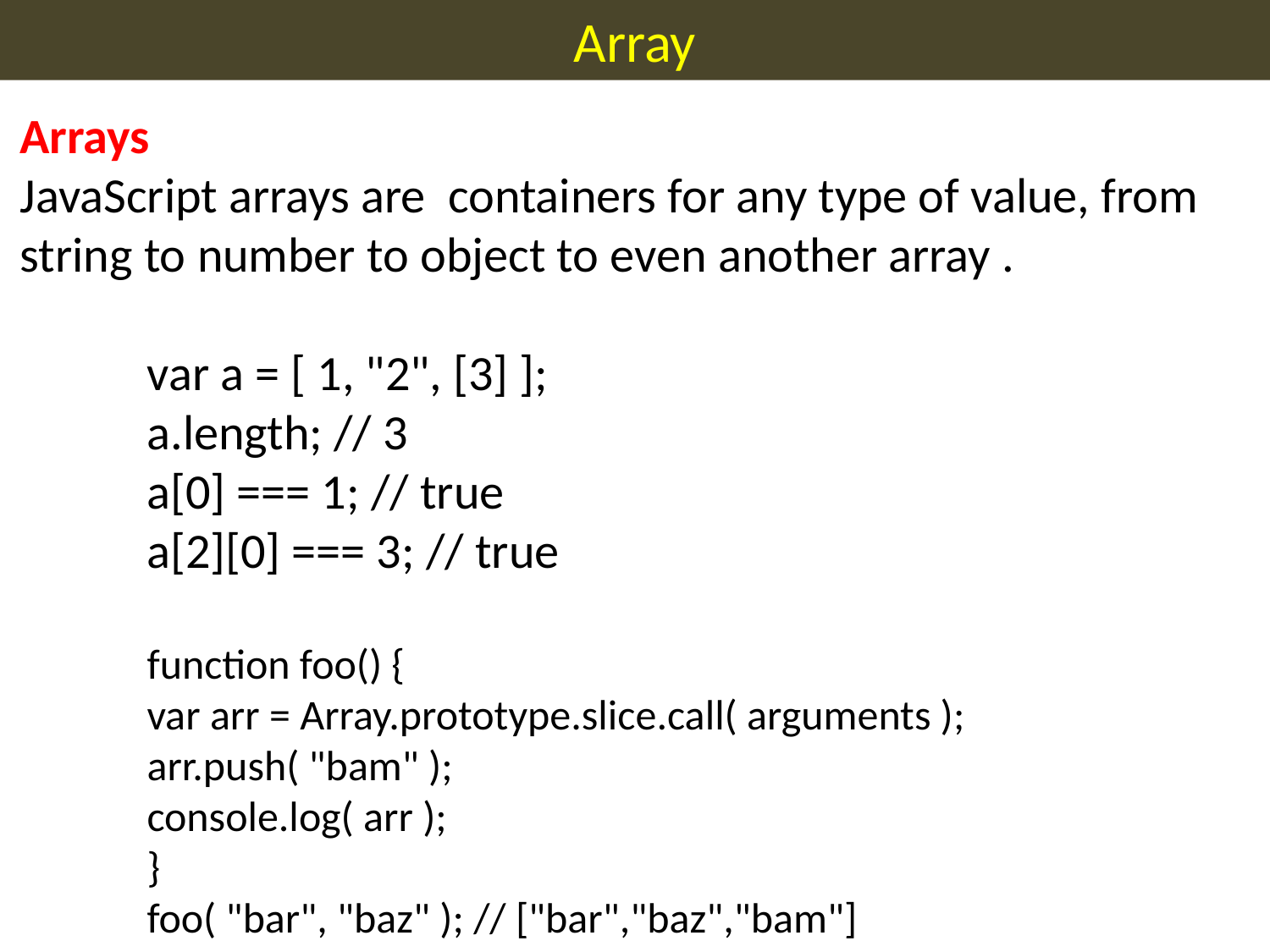

Array
Arrays
JavaScript arrays are  containers for any type of value, from string to number to object to even another array .

var a = [ 1, "2", [3] ];
a.length; // 3
a[0] === 1; // true
a[2][0] === 3; // true

function foo() {
var arr = Array.prototype.slice.call( arguments );
arr.push( "bam" );
console.log( arr );
}
foo( "bar", "baz" ); // ["bar","baz","bam"]